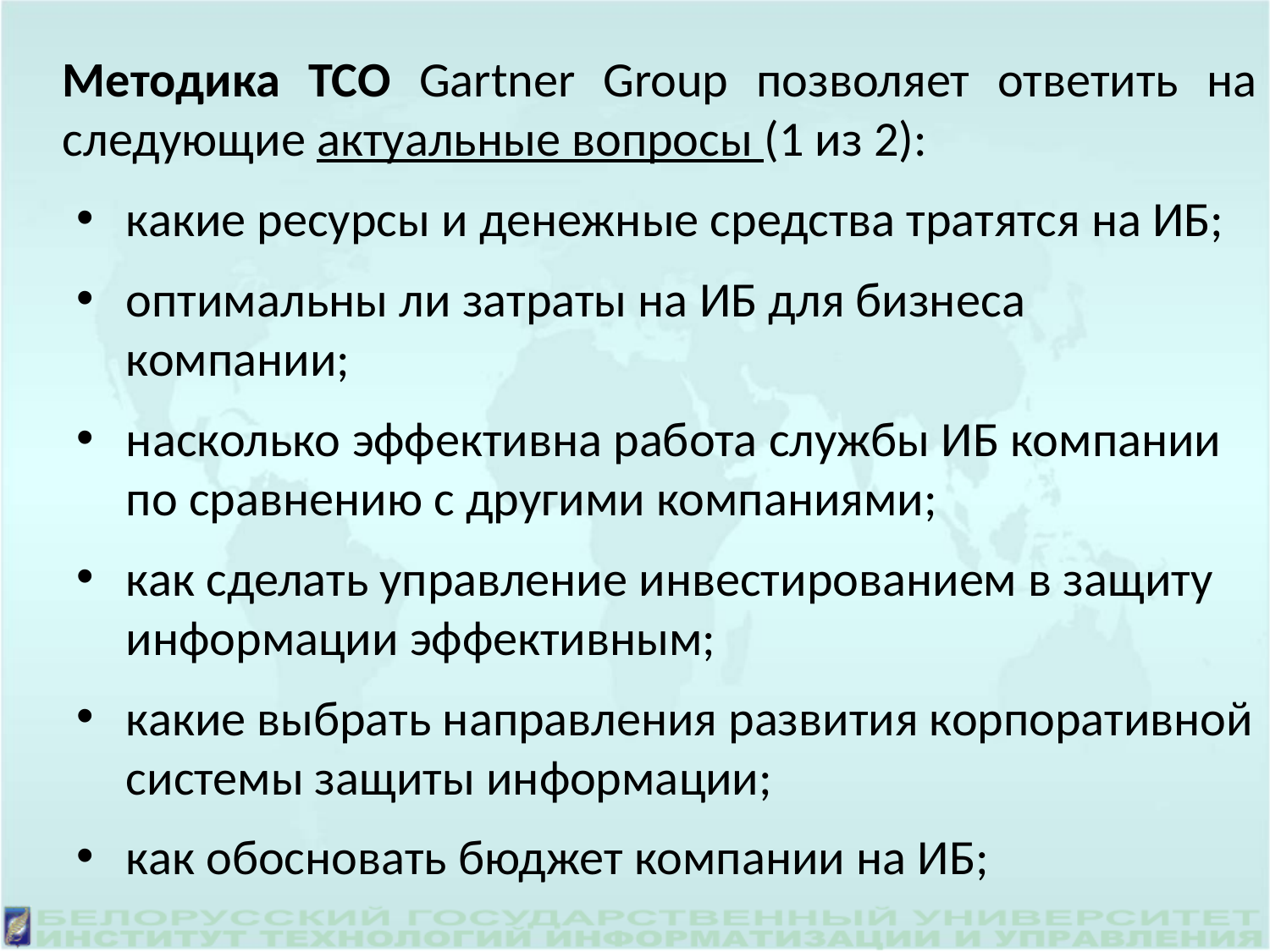

Методика ТСО Gartner Group позволяет ответить на следующие актуальные вопросы (1 из 2):
какие ресурсы и денежные средства тратятся на ИБ;
оптимальны ли затраты на ИБ для бизнеса компании;
насколько эффективна работа службы ИБ компании по сравнению с другими компаниями;
как сделать управление инвестированием в защиту информации эффективным;
какие выбрать направления развития корпоративной системы защиты информации;
как обосновать бюджет компании на ИБ;